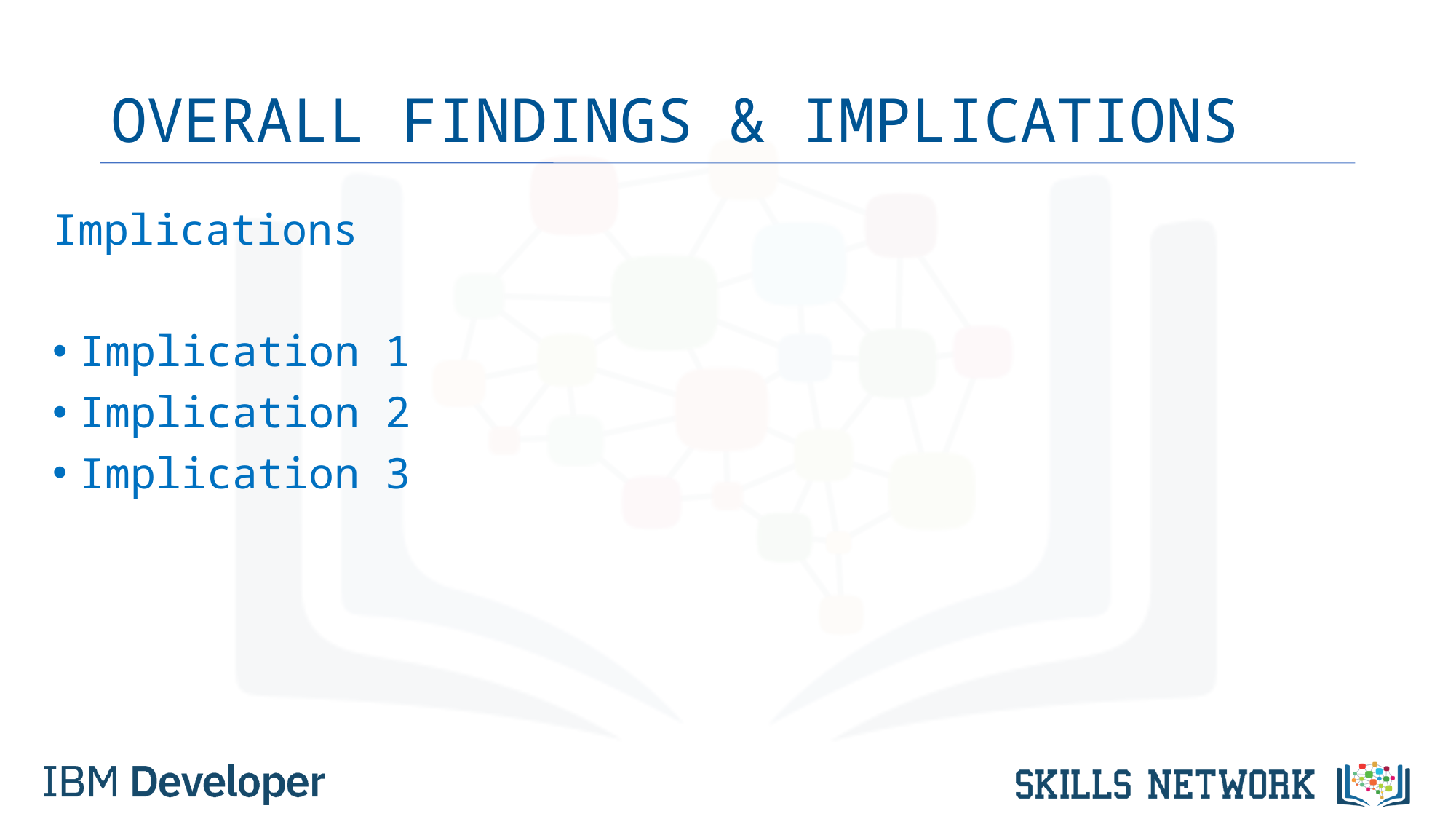

# OVERALL FINDINGS & IMPLICATIONS
Implications

Implication 1
Implication 2
Implication 3